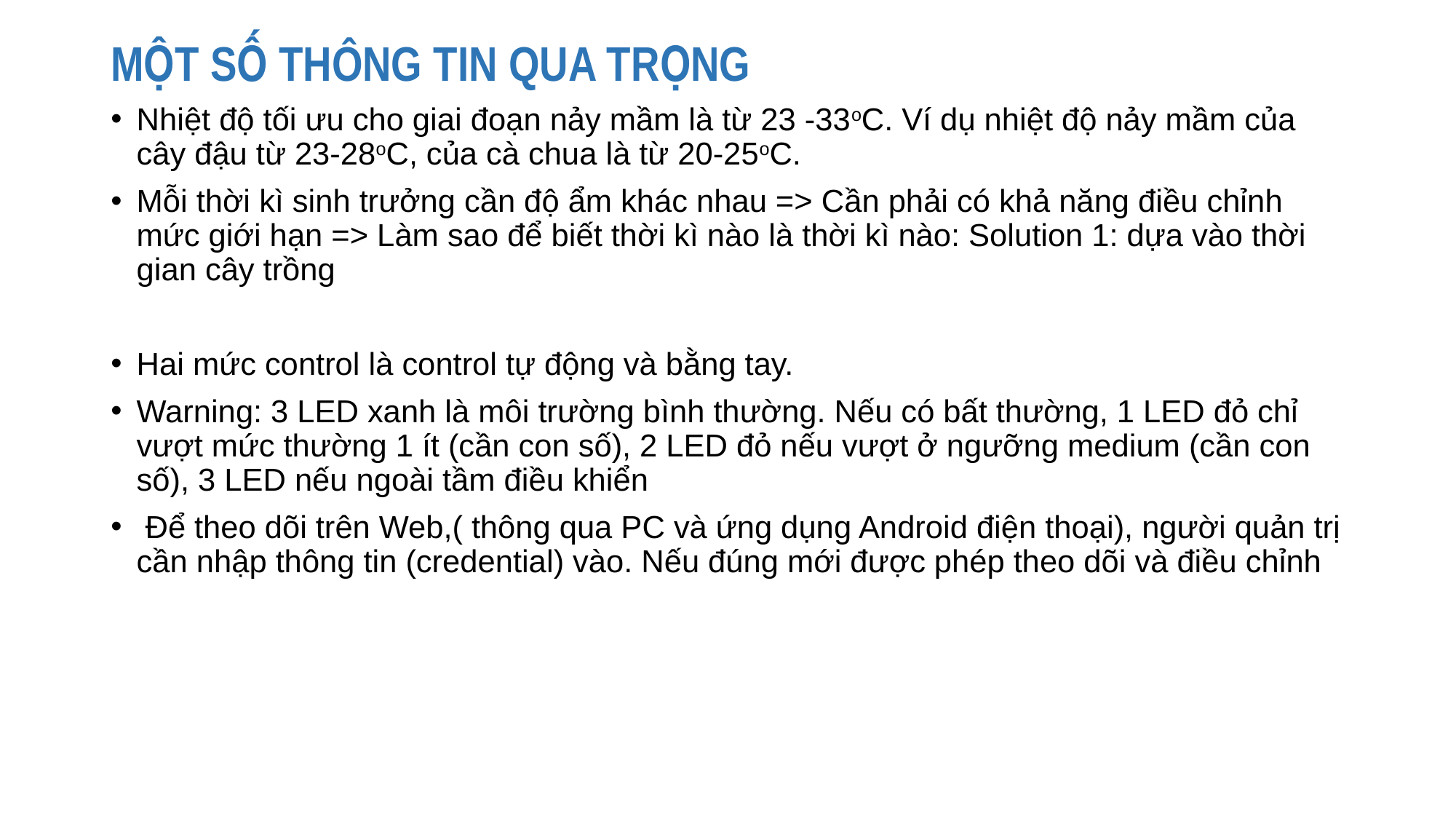

# MỘT SỐ THÔNG TIN QUA TRỌNG
Nhiệt độ tối ưu cho giai đoạn nảy mầm là từ 23 -33oC. Ví dụ nhiệt độ nảy mầm của cây đậu từ 23-28oC, của cà chua là từ 20-25oC.
Mỗi thời kì sinh trưởng cần độ ẩm khác nhau => Cần phải có khả năng điều chỉnh mức giới hạn => Làm sao để biết thời kì nào là thời kì nào: Solution 1: dựa vào thời gian cây trồng

Hai mức control là control tự động và bằng tay.
Warning: 3 LED xanh là môi trường bình thường. Nếu có bất thường, 1 LED đỏ chỉ vượt mức thường 1 ít (cần con số), 2 LED đỏ nếu vượt ở ngưỡng medium (cần con số), 3 LED nếu ngoài tầm điều khiển
 Để theo dõi trên Web,( thông qua PC và ứng dụng Android điện thoại), người quản trị cần nhập thông tin (credential) vào. Nếu đúng mới được phép theo dõi và điều chỉnh